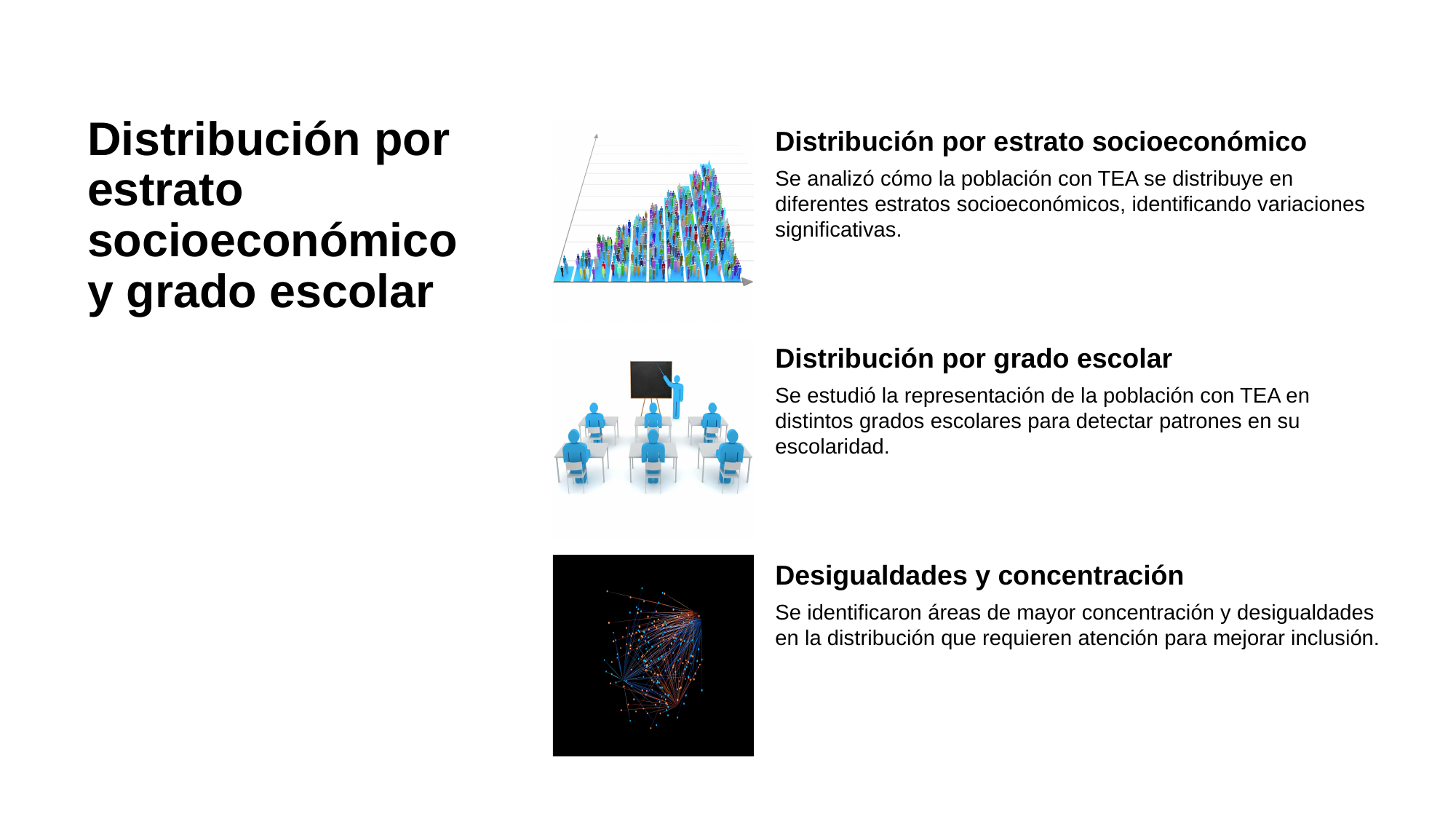

# Distribución por estrato socioeconómico y grado escolar
Distribución por estrato socioeconómico
Se analizó cómo la población con TEA se distribuye en diferentes estratos socioeconómicos, identificando variaciones significativas.
Distribución por grado escolar
Se estudió la representación de la población con TEA en distintos grados escolares para detectar patrones en su escolaridad.
Desigualdades y concentración
Se identificaron áreas de mayor concentración y desigualdades en la distribución que requieren atención para mejorar inclusión.